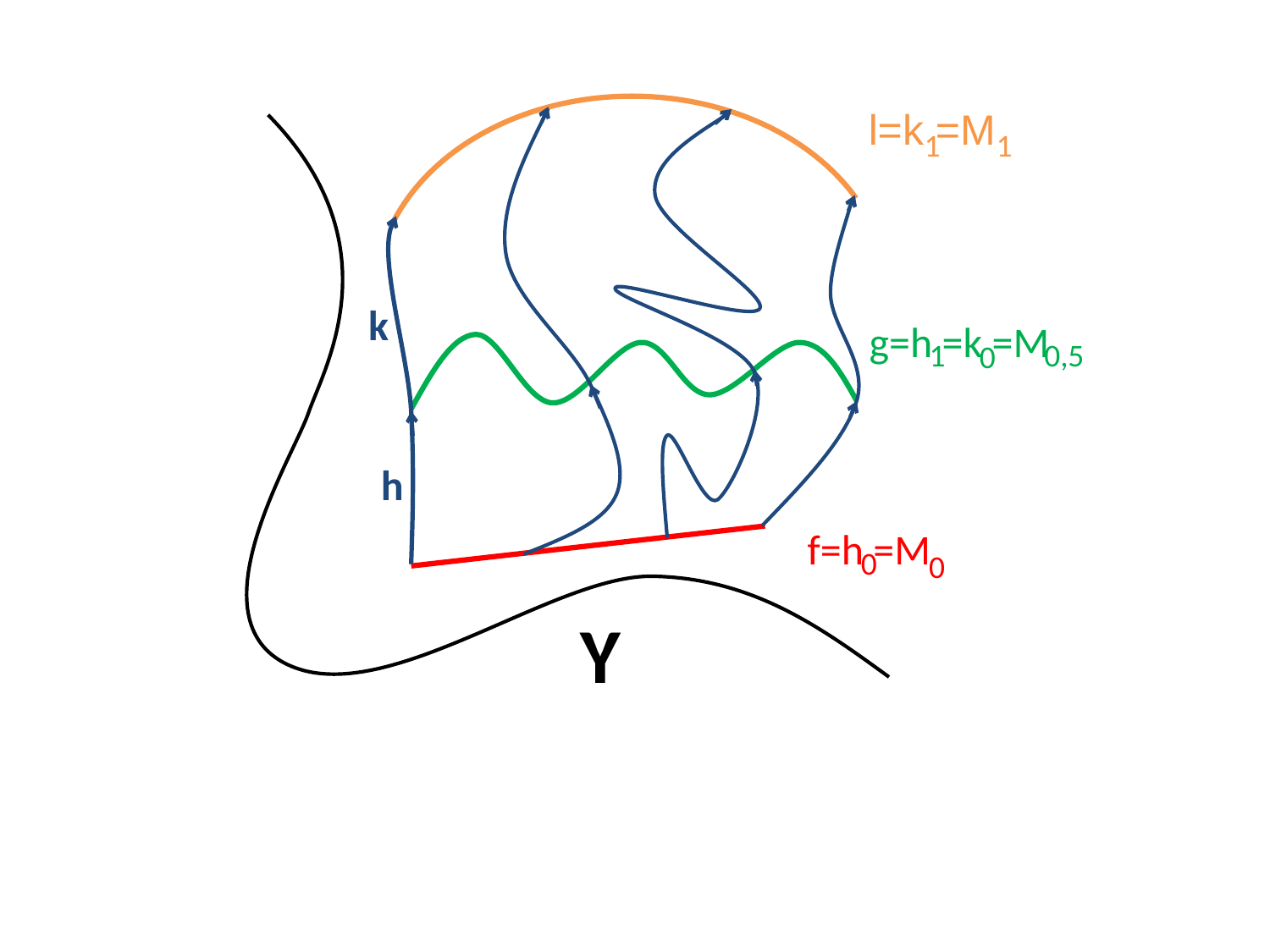

l=k =M

1
1

k
1
0

h
f=h =M
0
0
Y
g=h =k =M
0,5